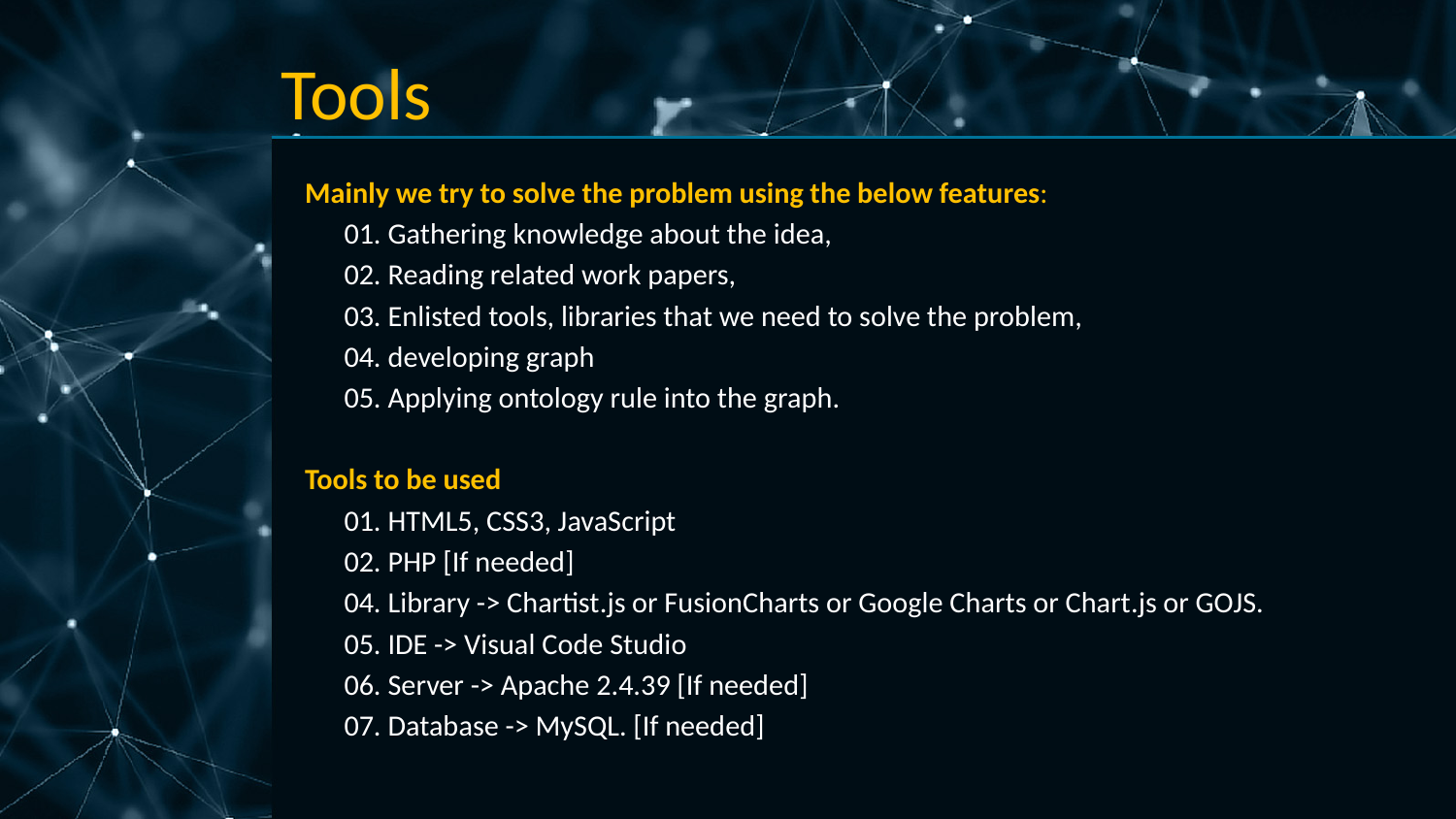

# Tools
Mainly we try to solve the problem using the below features:
      01. Gathering knowledge about the idea,
      02. Reading related work papers,
      03. Enlisted tools, libraries that we need to solve the problem,
      04. developing graph
      05. Applying ontology rule into the graph.

Tools to be used
      01. HTML5, CSS3, JavaScript
      02. PHP [If needed]
      04. Library -> Chartist.js or FusionCharts or Google Charts or Chart.js or GOJS.
      05. IDE -> Visual Code Studio
      06. Server -> Apache 2.4.39 [If needed]
      07. Database -> MySQL. [If needed]